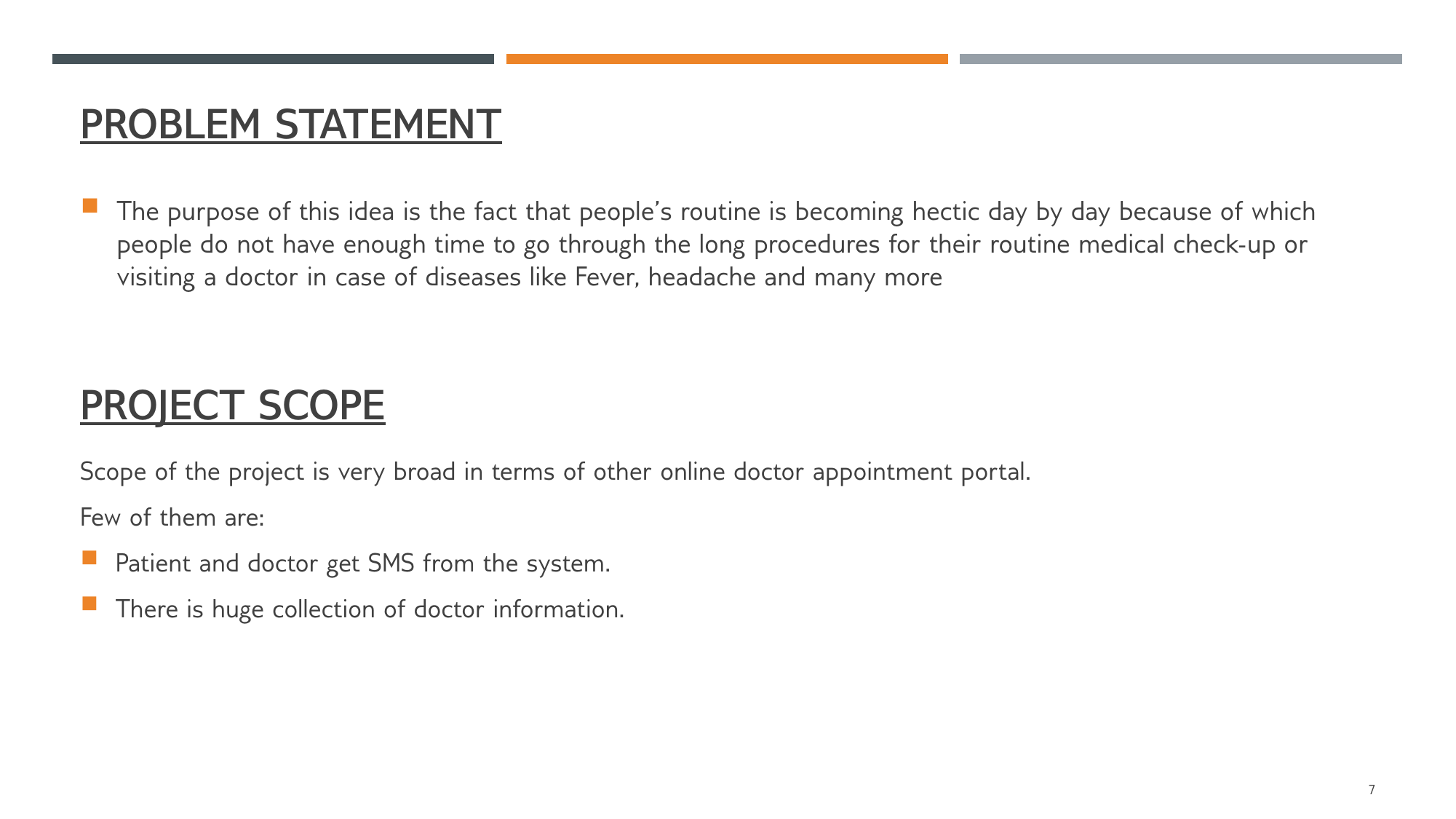

# Problem Statement
The purpose of this idea is the fact that people’s routine is becoming hectic day by day because of which people do not have enough time to go through the long procedures for their routine medical check-up or visiting a doctor in case of diseases like Fever, headache and many more
Project Scope
Scope of the project is very broad in terms of other online doctor appointment portal.
Few of them are:
Patient and doctor get SMS from the system.
There is huge collection of doctor information.
7